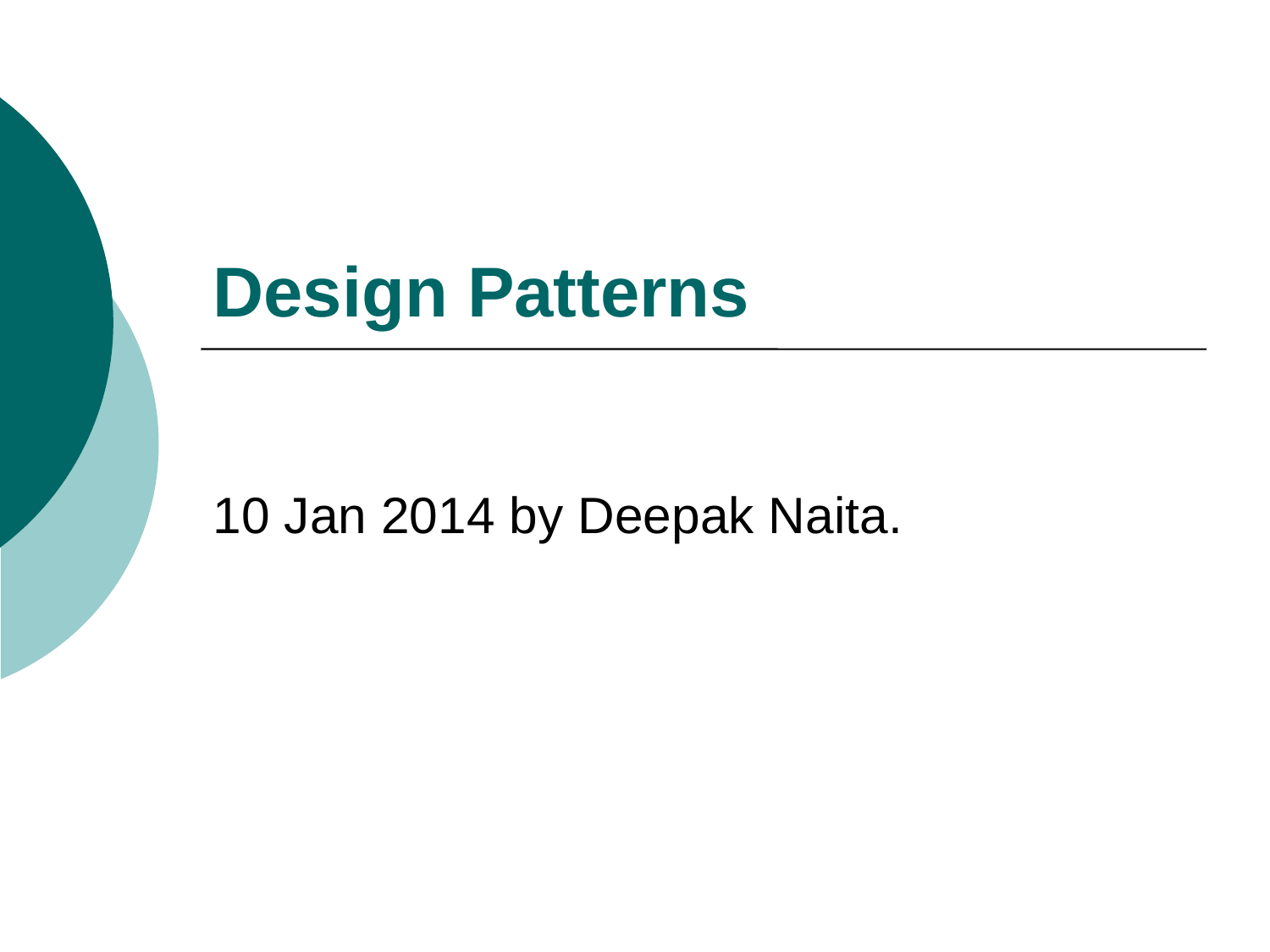

# Design Patterns
10 Jan 2014 by Deepak Naita.